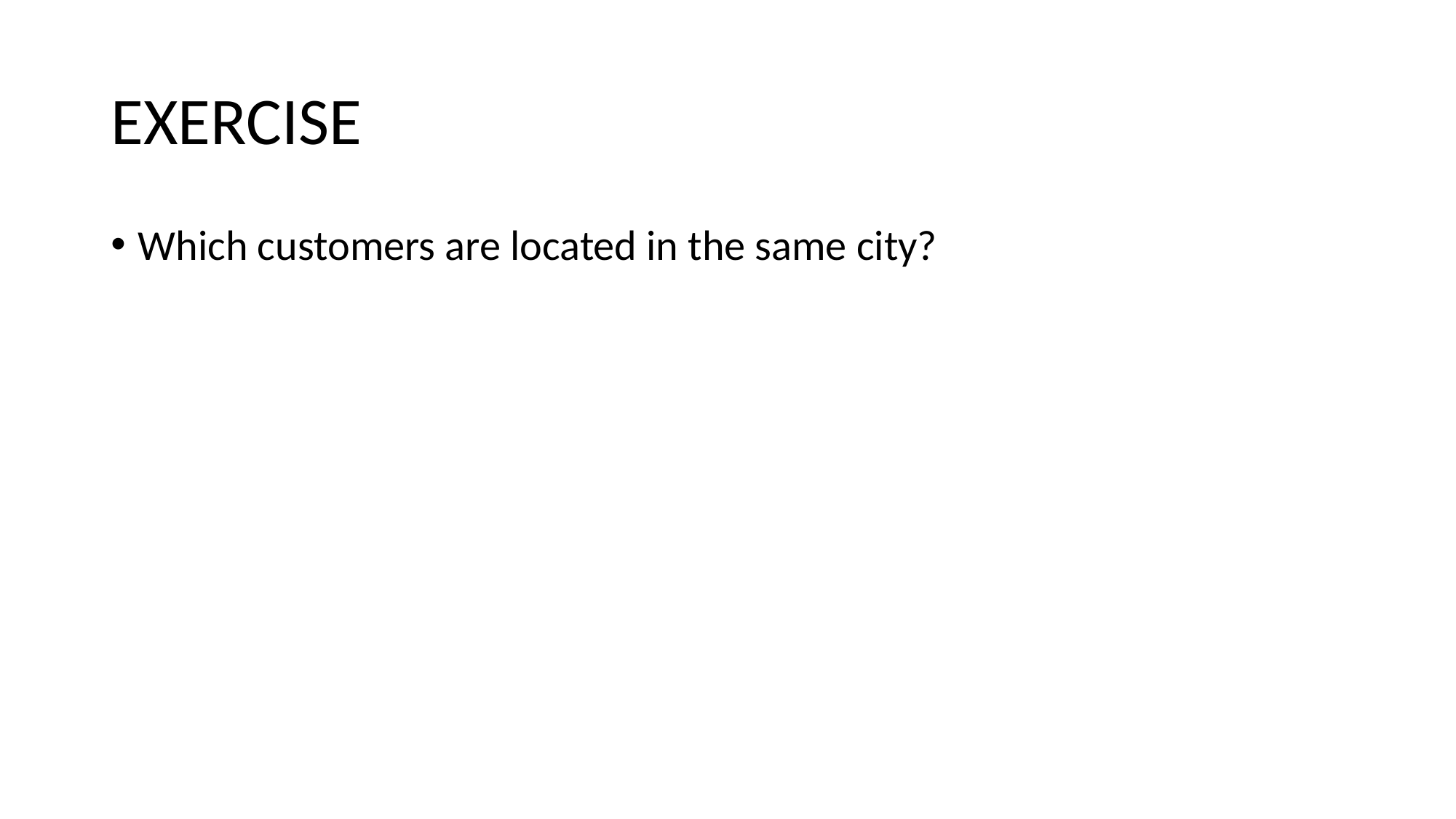

# EXERCISE
Which customers are located in the same city?